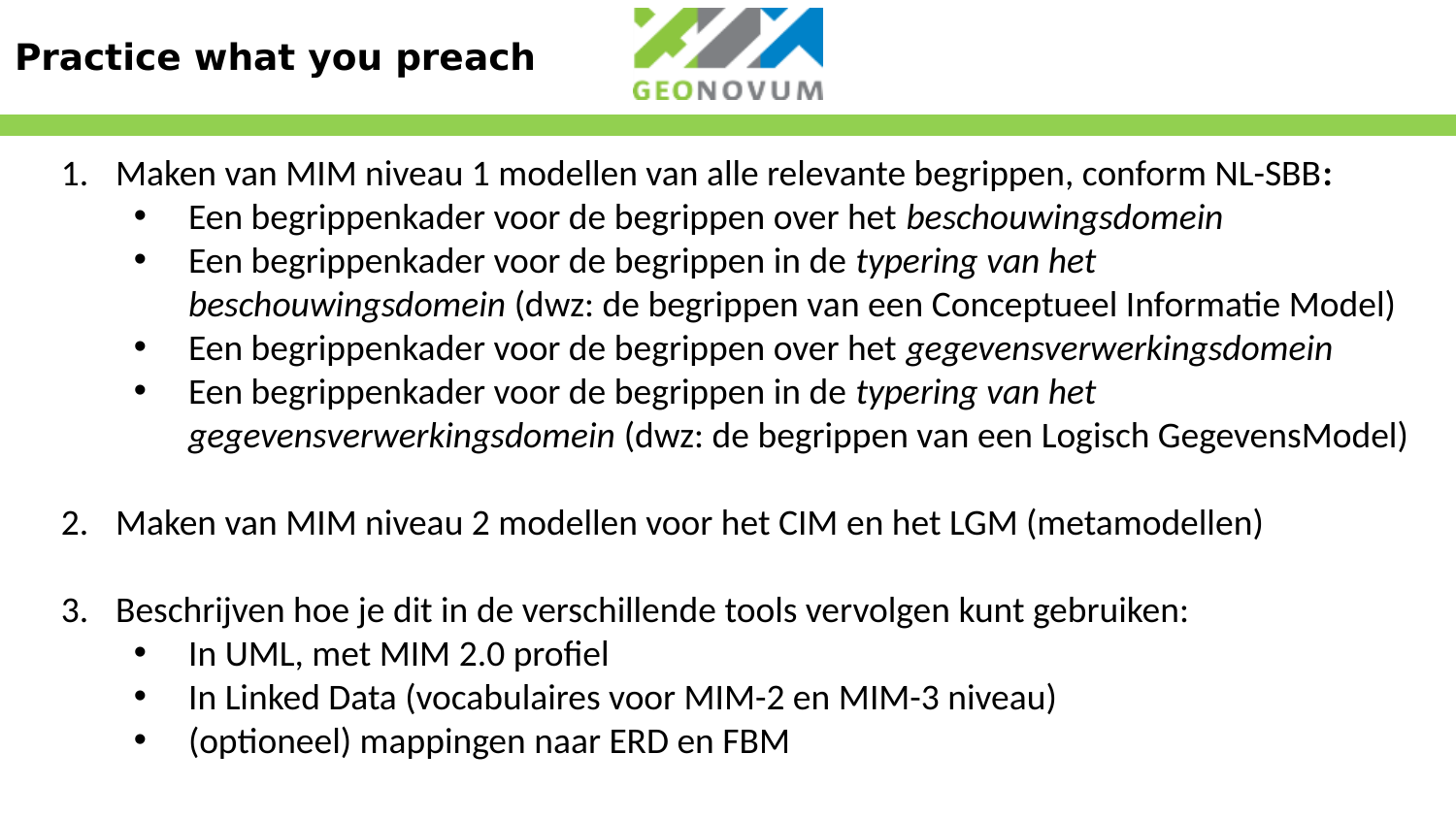

Practice what you preach
Maken van MIM niveau 1 modellen van alle relevante begrippen, conform NL-SBB:
Een begrippenkader voor de begrippen over het beschouwingsdomein
Een begrippenkader voor de begrippen in de typering van het beschouwingsdomein (dwz: de begrippen van een Conceptueel Informatie Model)
Een begrippenkader voor de begrippen over het gegevensverwerkingsdomein
Een begrippenkader voor de begrippen in de typering van het gegevensverwerkingsdomein (dwz: de begrippen van een Logisch GegevensModel)

Maken van MIM niveau 2 modellen voor het CIM en het LGM (metamodellen)

Beschrijven hoe je dit in de verschillende tools vervolgen kunt gebruiken:
In UML, met MIM 2.0 profiel
In Linked Data (vocabulaires voor MIM-2 en MIM-3 niveau)
(optioneel) mappingen naar ERD en FBM